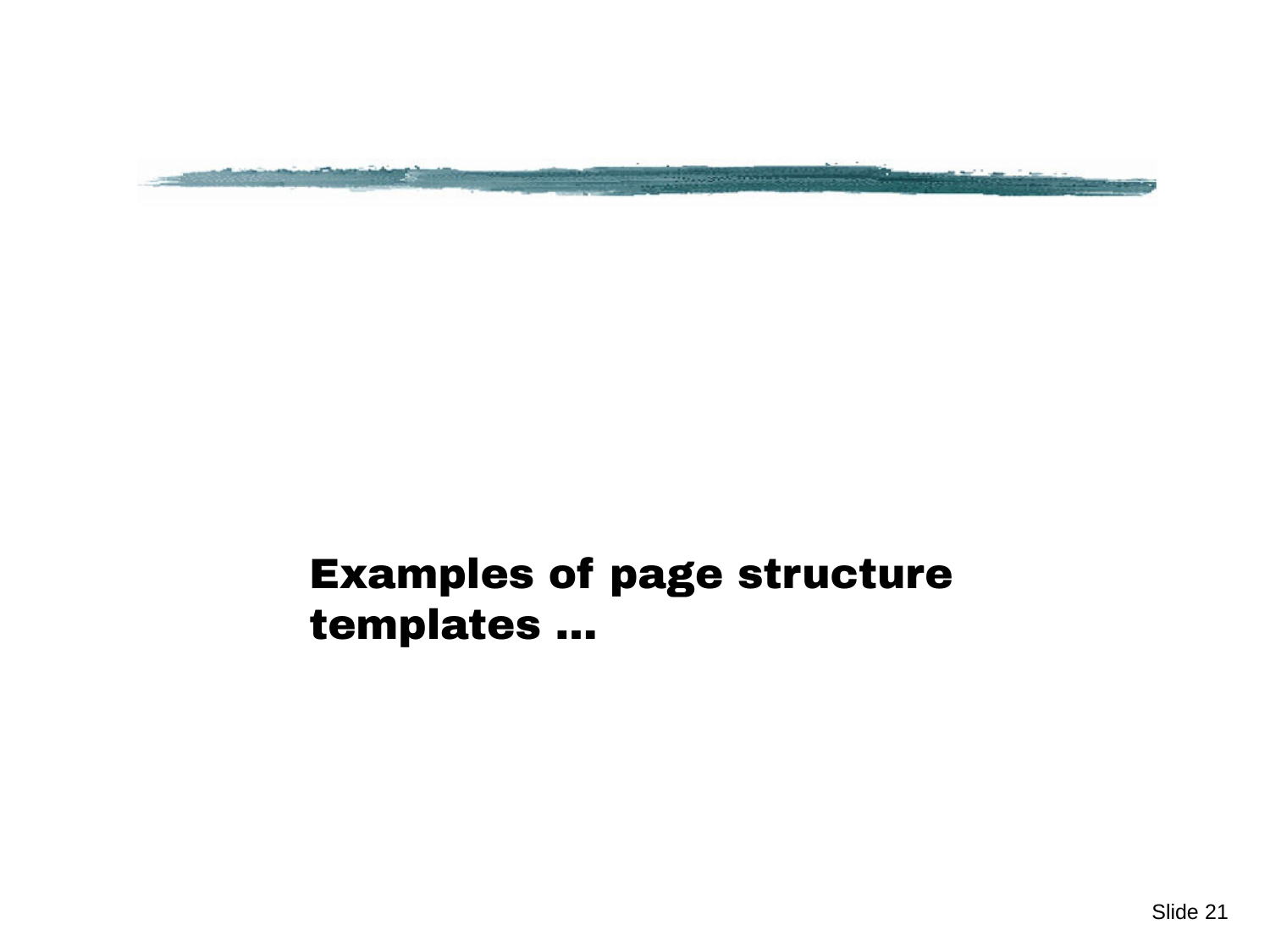

#
Examples of page structure
templates …
Slide 21